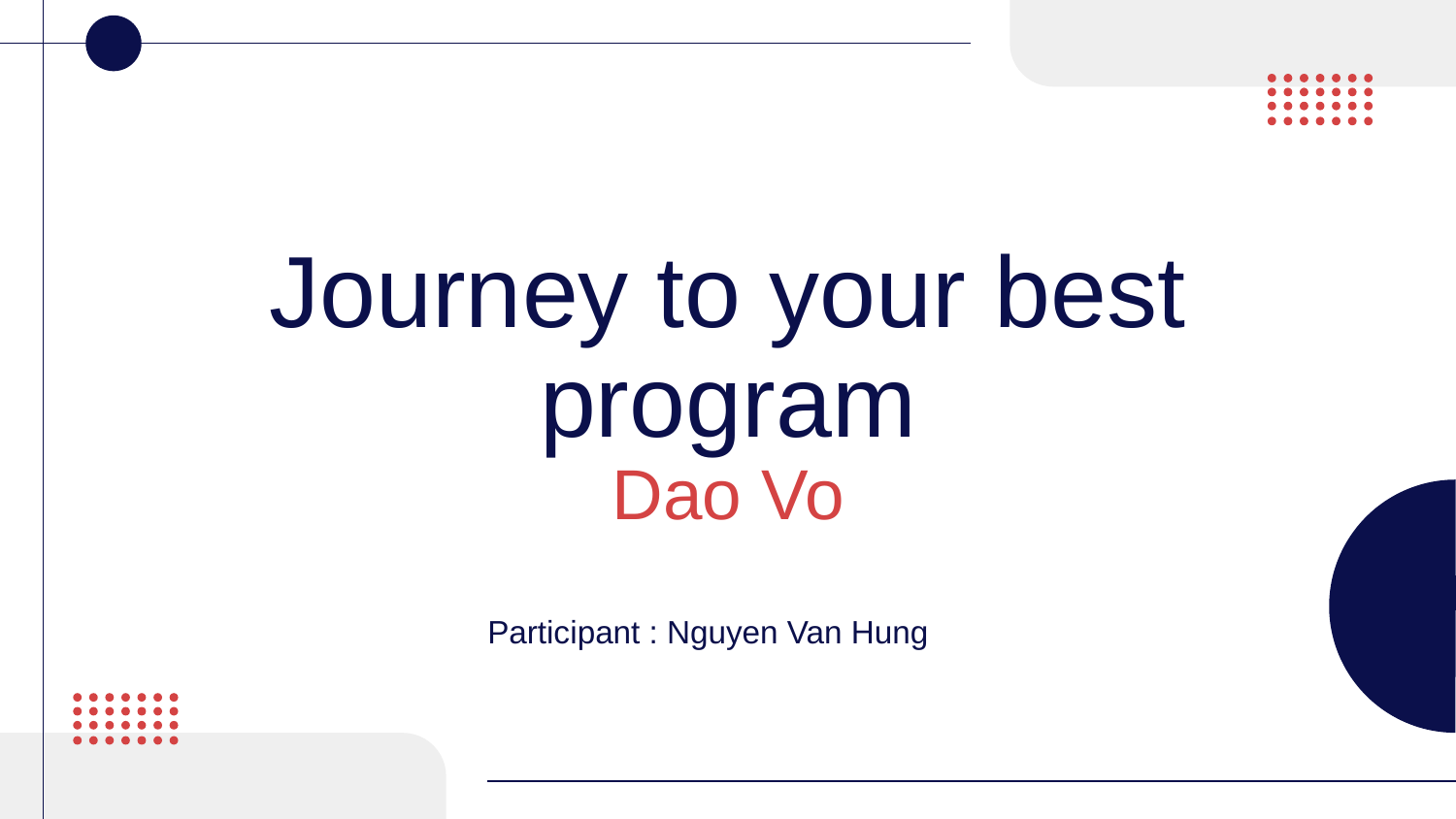

# Journey to your best program Dao Vo
Participant : Nguyen Van Hung